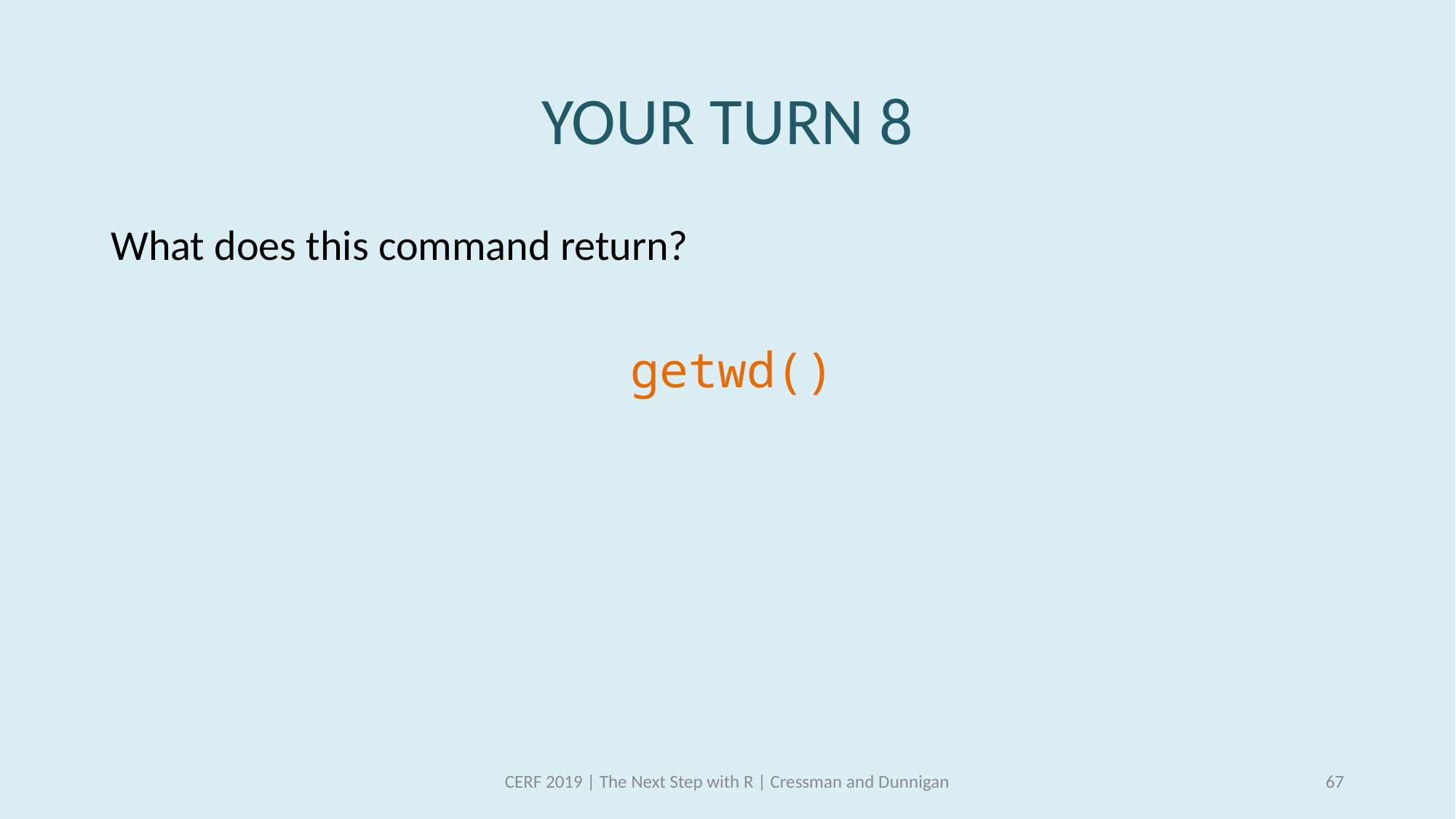

# YOUR TURN 8
What does this command return?

 getwd()
CERF 2019 | The Next Step with R | Cressman and Dunnigan
67